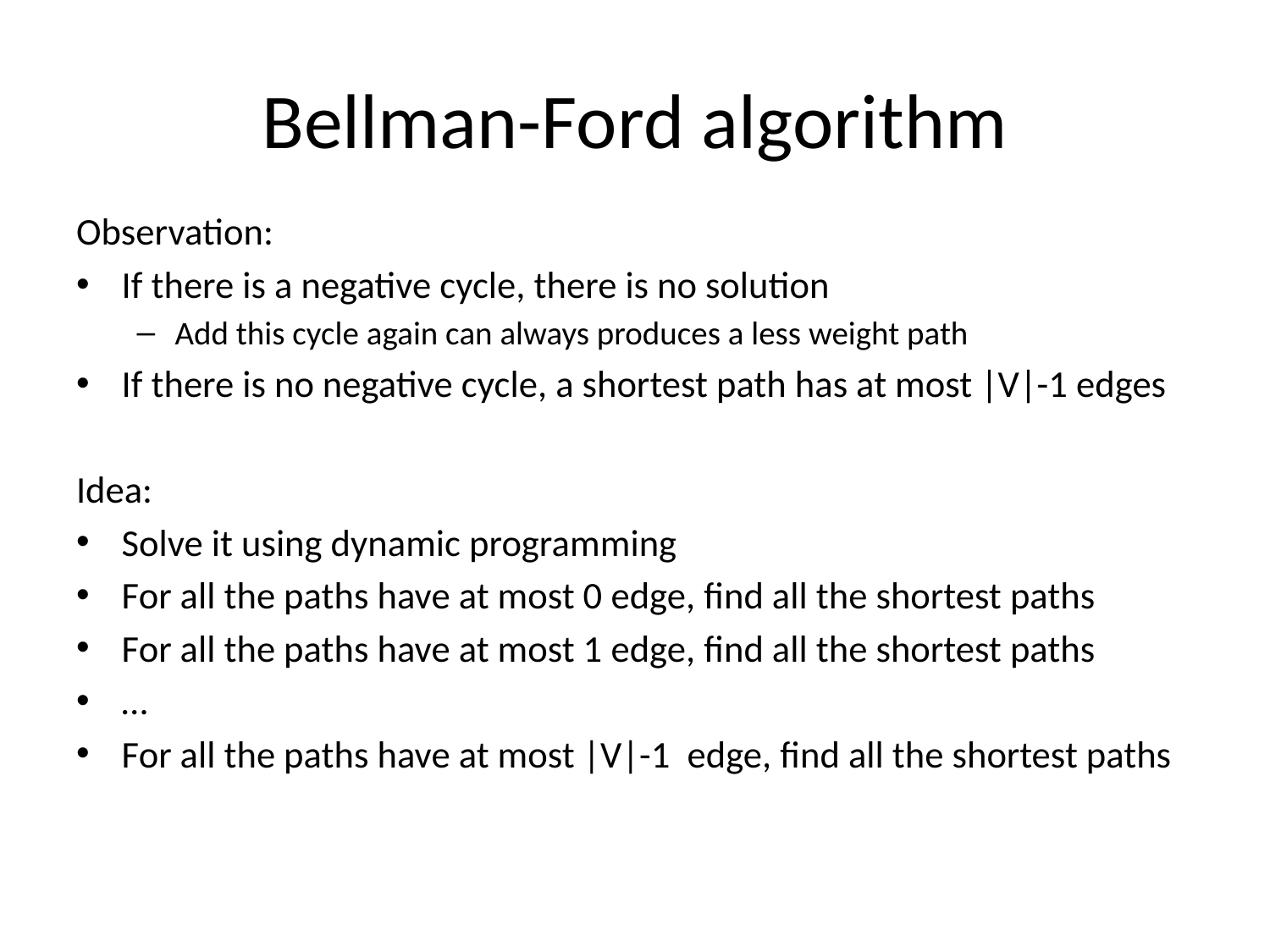

# Bellman-Ford algorithm
Observation:
If there is a negative cycle, there is no solution
Add this cycle again can always produces a less weight path
If there is no negative cycle, a shortest path has at most |V|-1 edges

Idea:
Solve it using dynamic programming
For all the paths have at most 0 edge, find all the shortest paths
For all the paths have at most 1 edge, find all the shortest paths
…
For all the paths have at most |V|-1  edge, find all the shortest paths